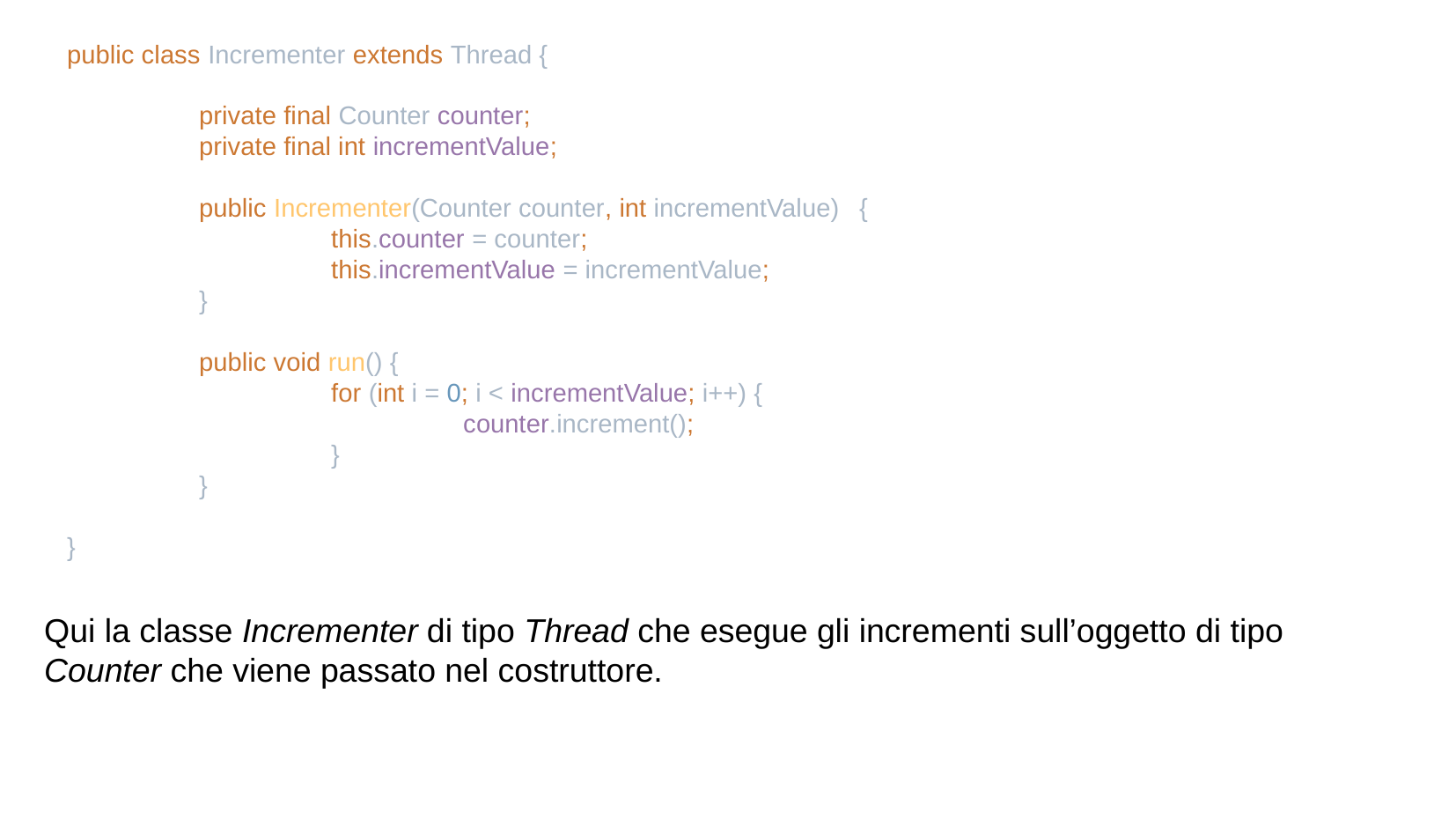

public class Incrementer extends Thread {
	private final Counter counter;
	private final int incrementValue;
	public Incrementer(Counter counter, int incrementValue) 	{
		this.counter = counter;
		this.incrementValue = incrementValue;
	}
	public void run() {
		for (int i = 0; i < incrementValue; i++) {
			counter.increment();
		}
	}

}
Qui la classe Incrementer di tipo Thread che esegue gli incrementi sull’oggetto di tipo Counter che viene passato nel costruttore.